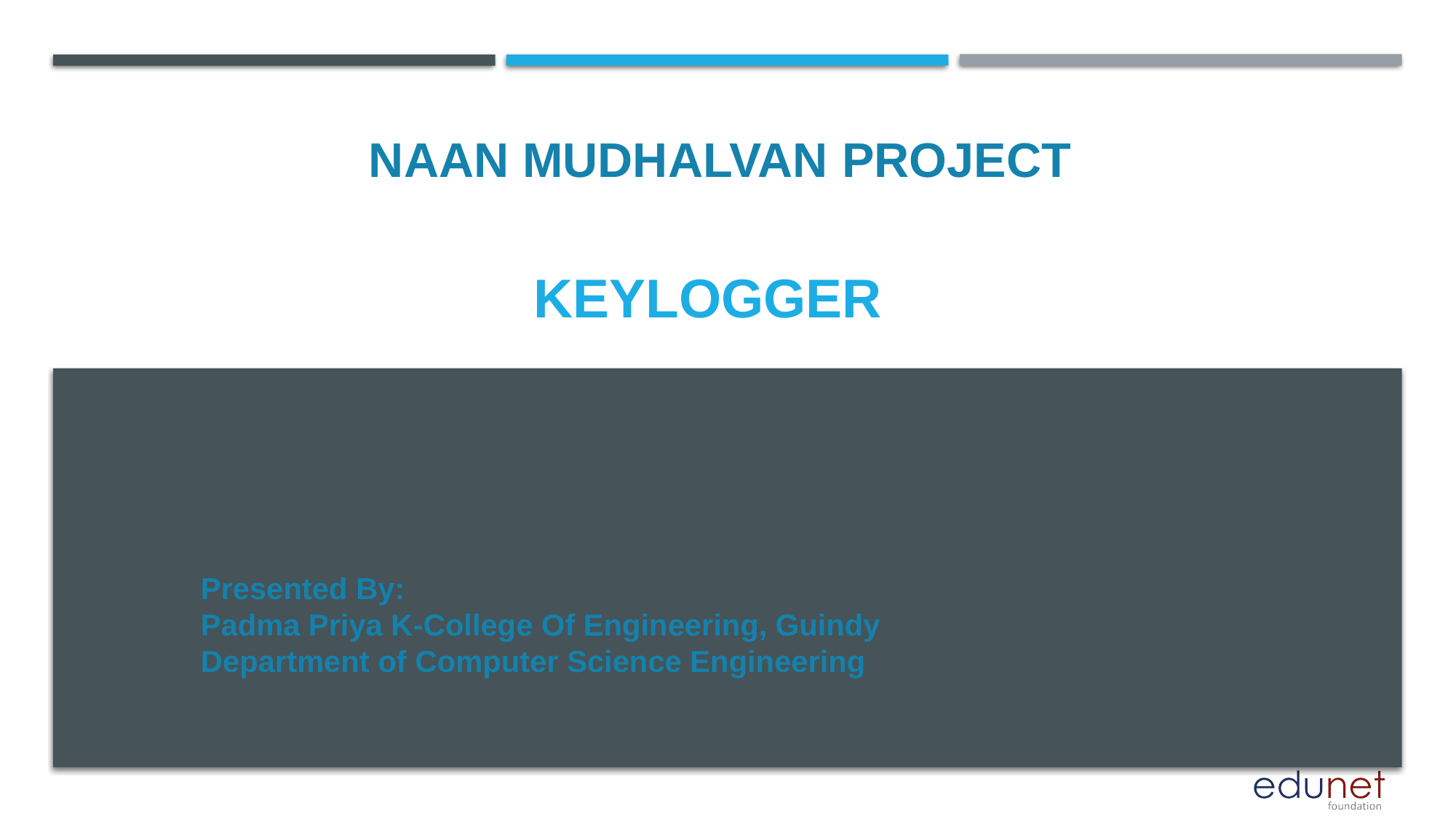

NAAN MUDHALVAN PROJECT
# keylogger
Presented By:
Padma Priya K-College Of Engineering, Guindy
Department of Computer Science Engineering